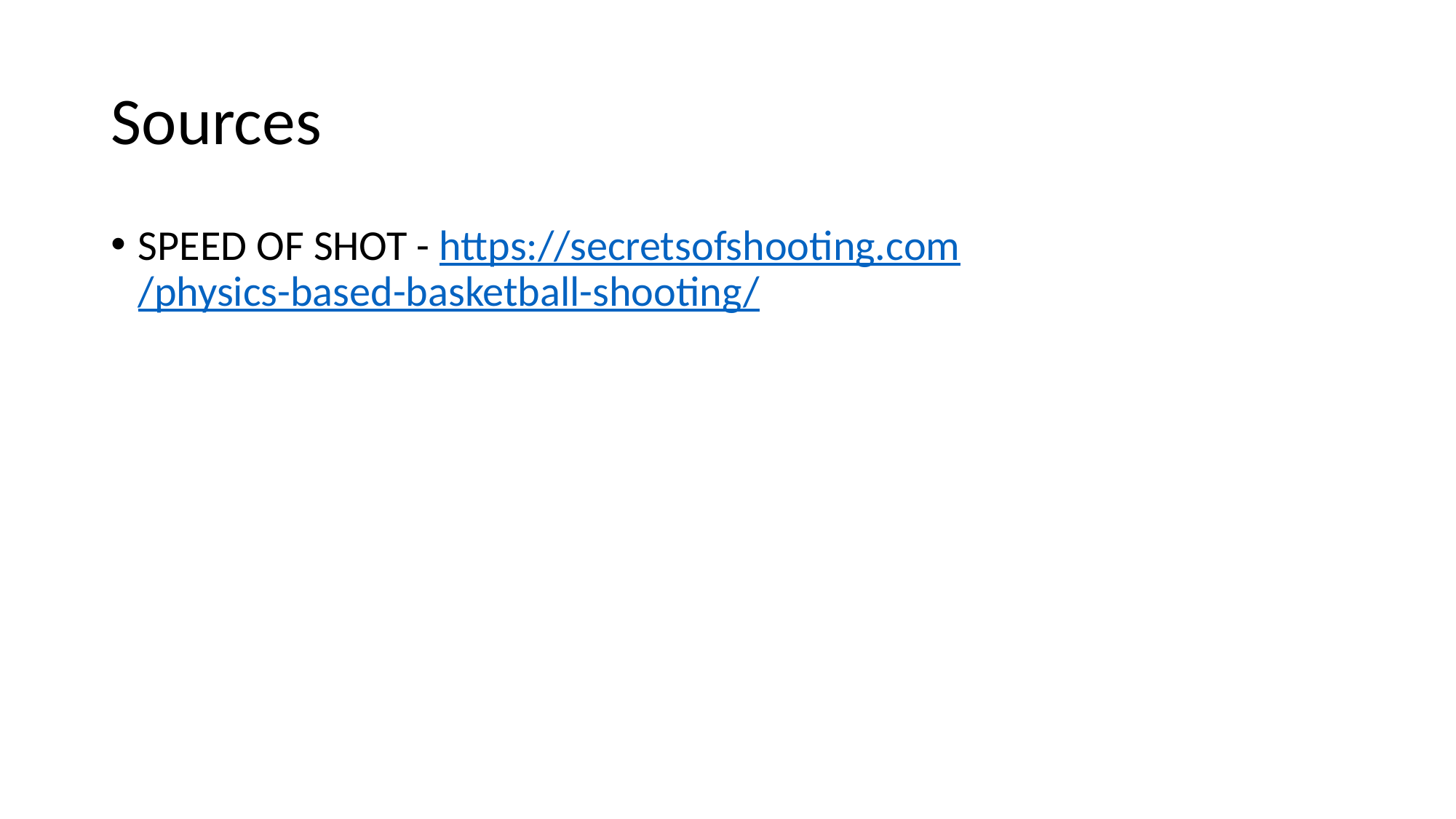

# Sources
SPEED OF SHOT - https://secretsofshooting.com/physics-based-basketball-shooting/